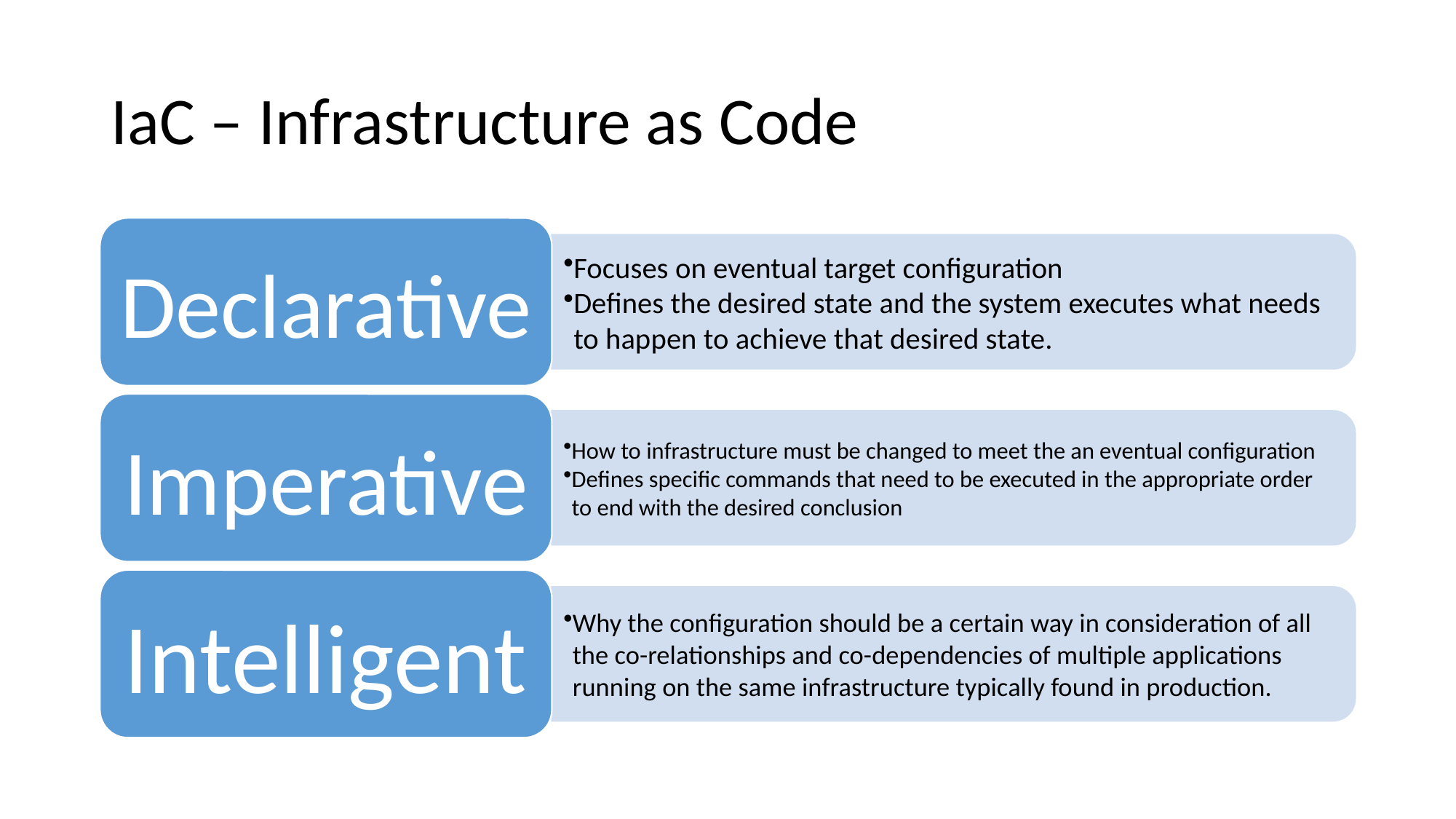

# IaC – Infrastructure as Code
Declarative
Focuses on eventual target configuration
Defines the desired state and the system executes what needs to happen to achieve that desired state.
Imperative
How to infrastructure must be changed to meet the an eventual configuration
Defines specific commands that need to be executed in the appropriate order to end with the desired conclusion
Intelligent
Why the configuration should be a certain way in consideration of all the co-relationships and co-dependencies of multiple applications running on the same infrastructure typically found in production.